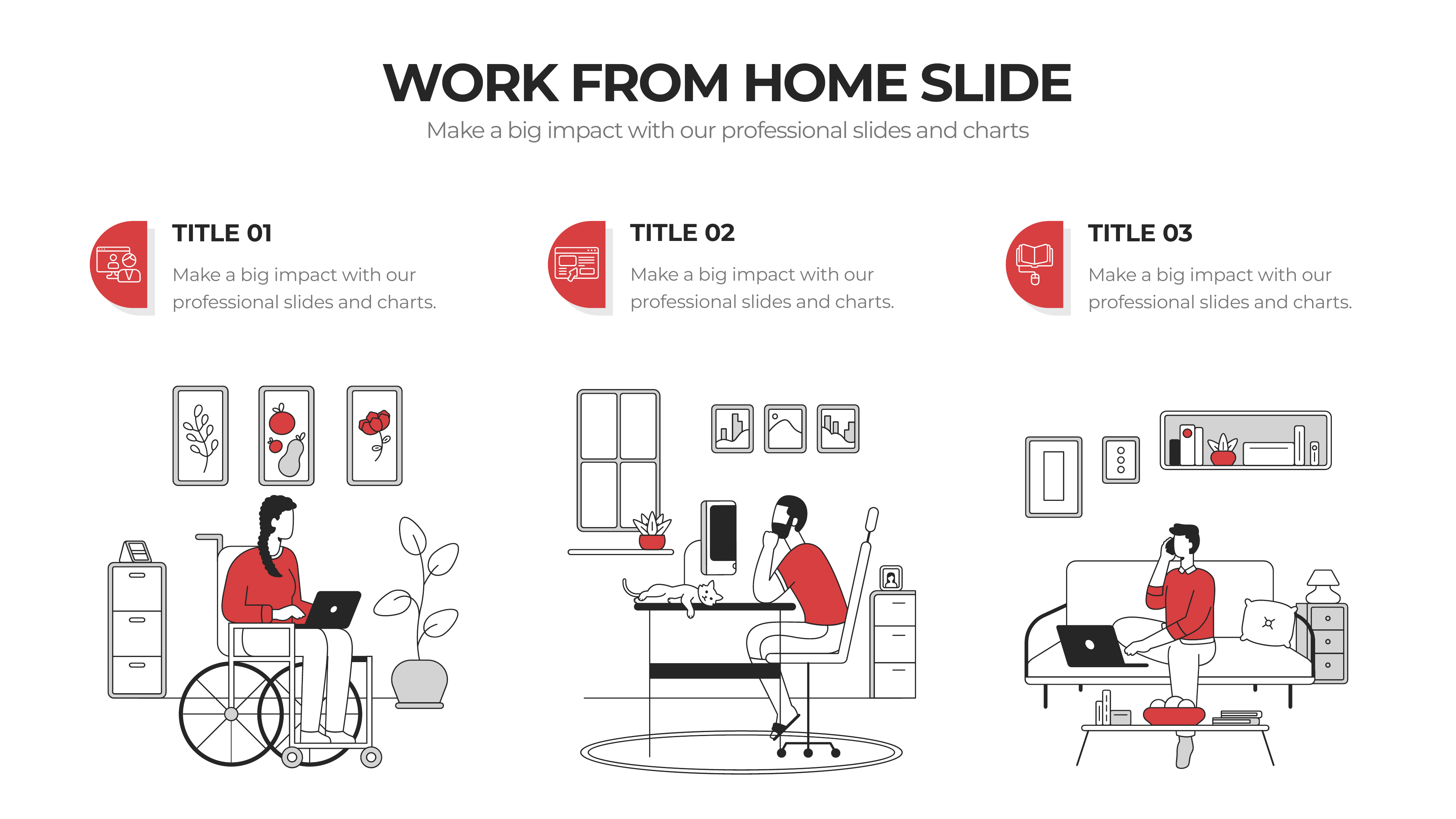

WORK FROM HOME SLIDE
Make a big impact with our professional slides and charts
TITLE 02
TITLE 01
TITLE 03

Make a big impact with our professional slides and charts.
Make a big impact with our professional slides and charts.
Make a big impact with our professional slides and charts.